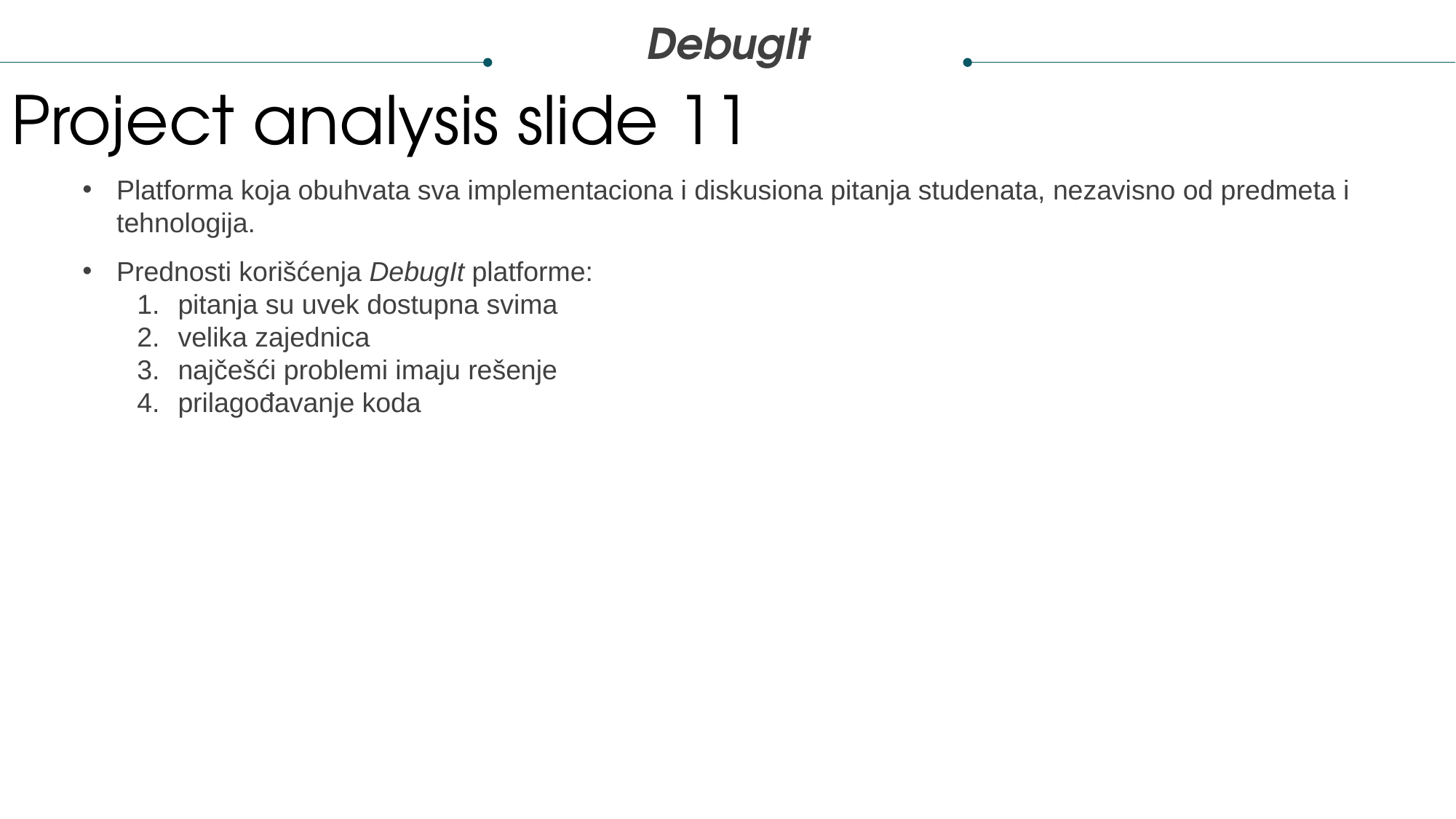

DebugIt
Project analysis slide 11
Platforma koja obuhvata sva implementaciona i diskusiona pitanja studenata, nezavisno od predmeta i tehnologija.
Prednosti korišćenja DebugIt platforme:
pitanja su uvek dostupna svima
velika zajednica
najčešći problemi imaju rešenje
prilagođavanje koda